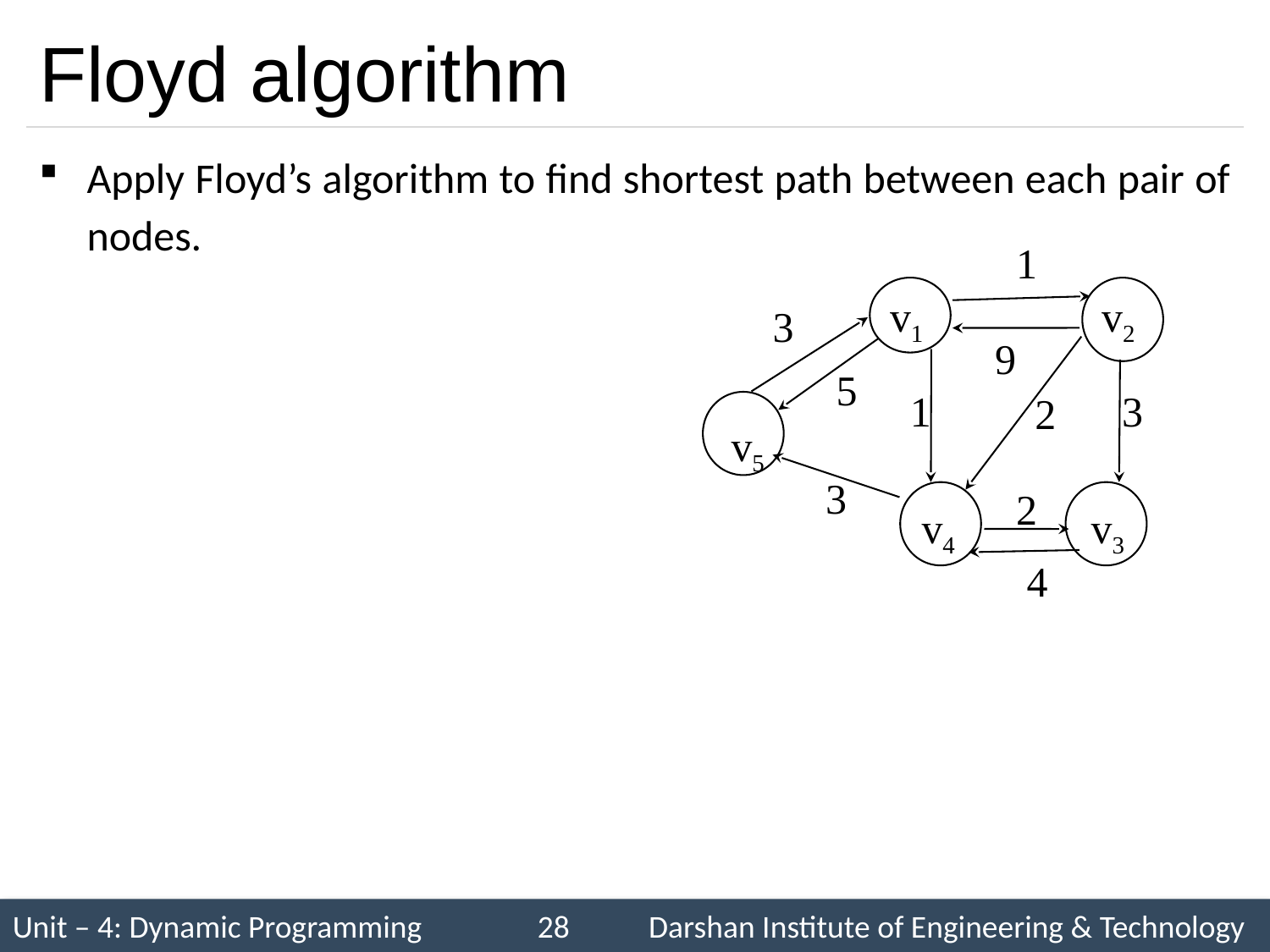

# Floyd algorithm
Apply Floyd’s algorithm to find shortest path between each pair of nodes.
1

v1
v2
3

9

5

1
3
2

v5

3
2

v4
v3

4